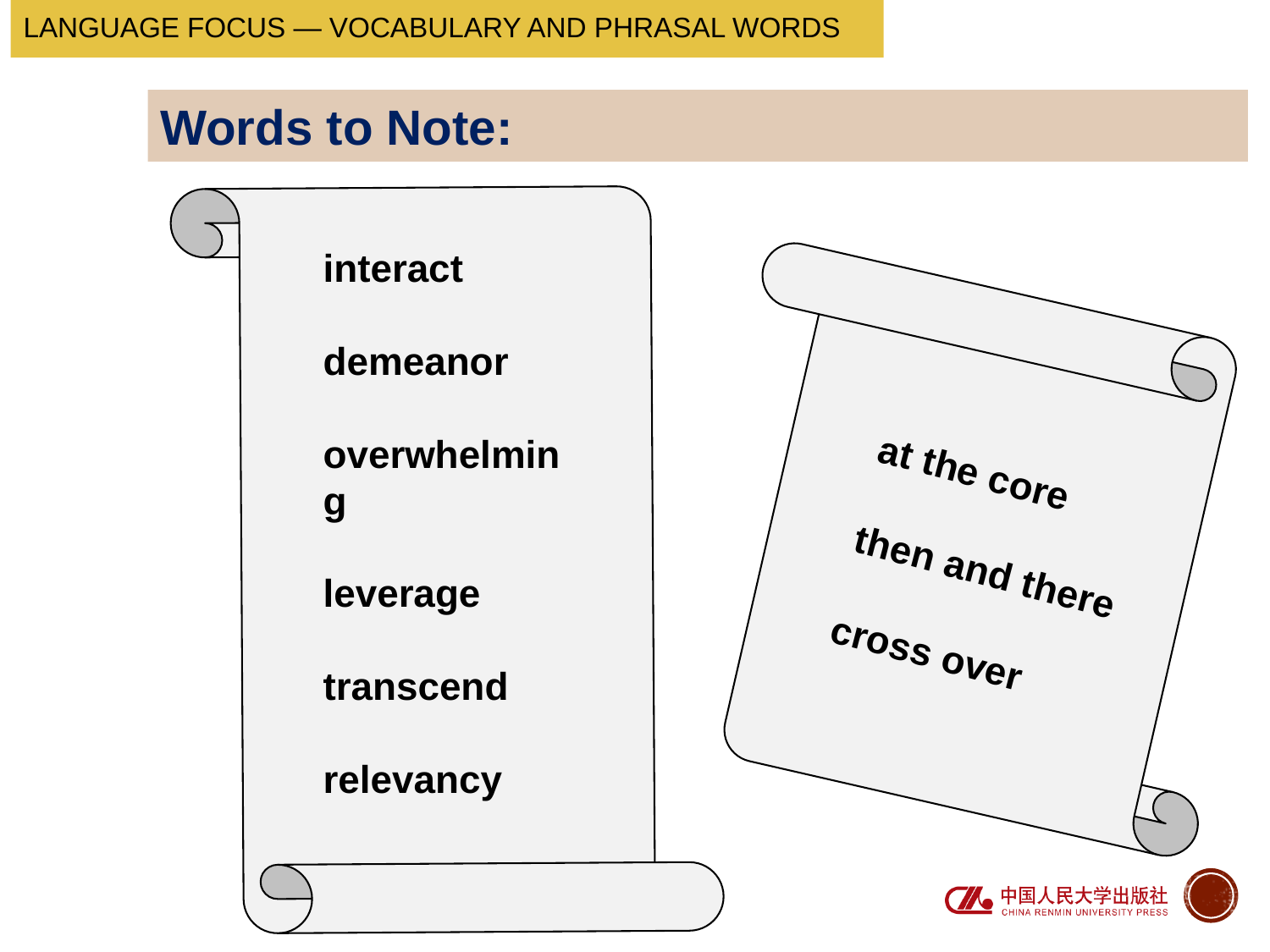

Language Focus — Vocabulary and Phrasal words
Words to Note:
interact

demeanor

overwhelming

leverage

transcend

relevancy

at the core

then and there

cross over